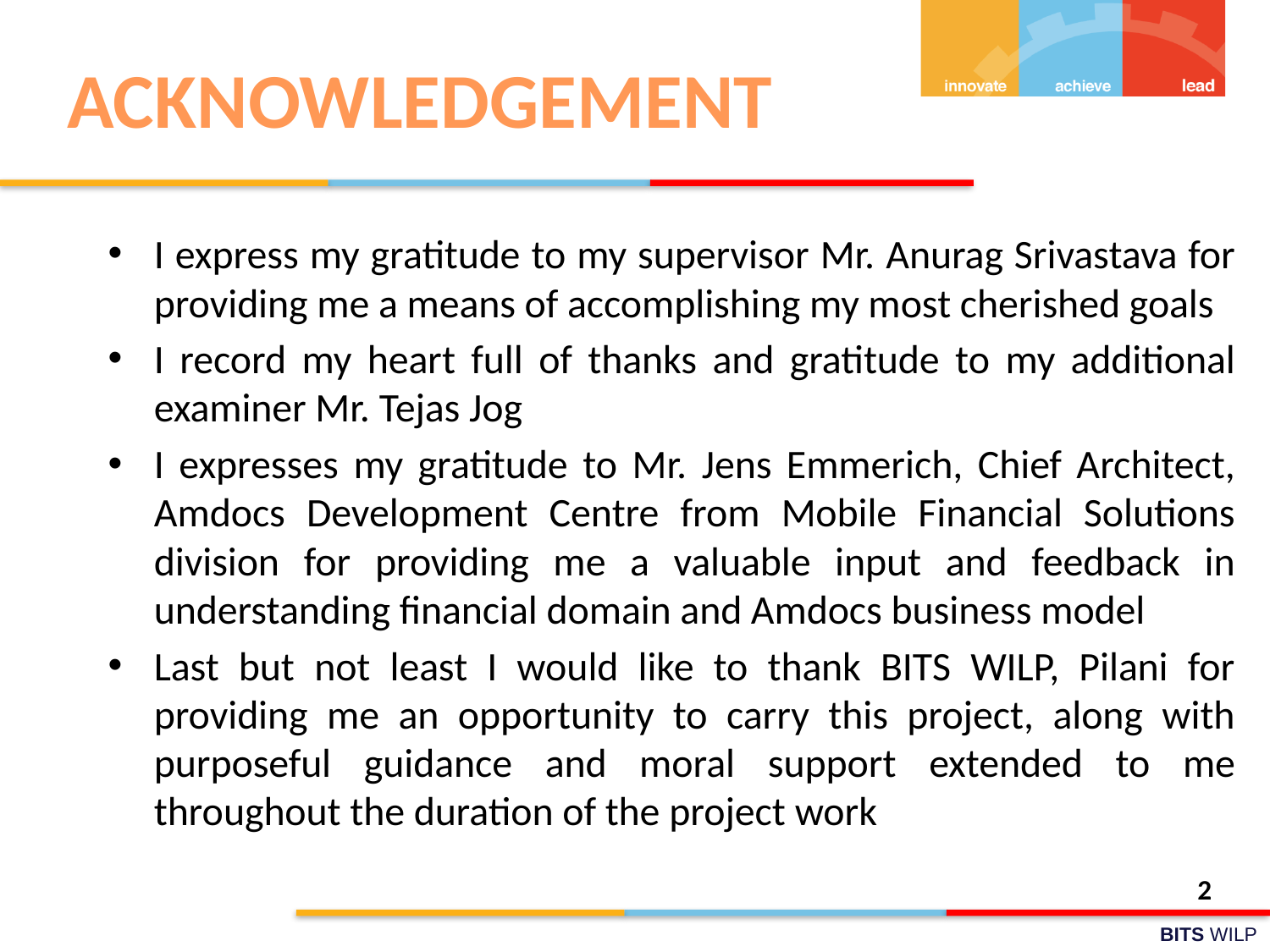

# ACKNOWLEDGEMENT
I express my gratitude to my supervisor Mr. Anurag Srivastava for providing me a means of accomplishing my most cherished goals
I record my heart full of thanks and gratitude to my additional examiner Mr. Tejas Jog
I expresses my gratitude to Mr. Jens Emmerich, Chief Architect, Amdocs Development Centre from Mobile Financial Solutions division for providing me a valuable input and feedback in understanding financial domain and Amdocs business model
Last but not least I would like to thank BITS WILP, Pilani for providing me an opportunity to carry this project, along with purposeful guidance and moral support extended to me throughout the duration of the project work
2